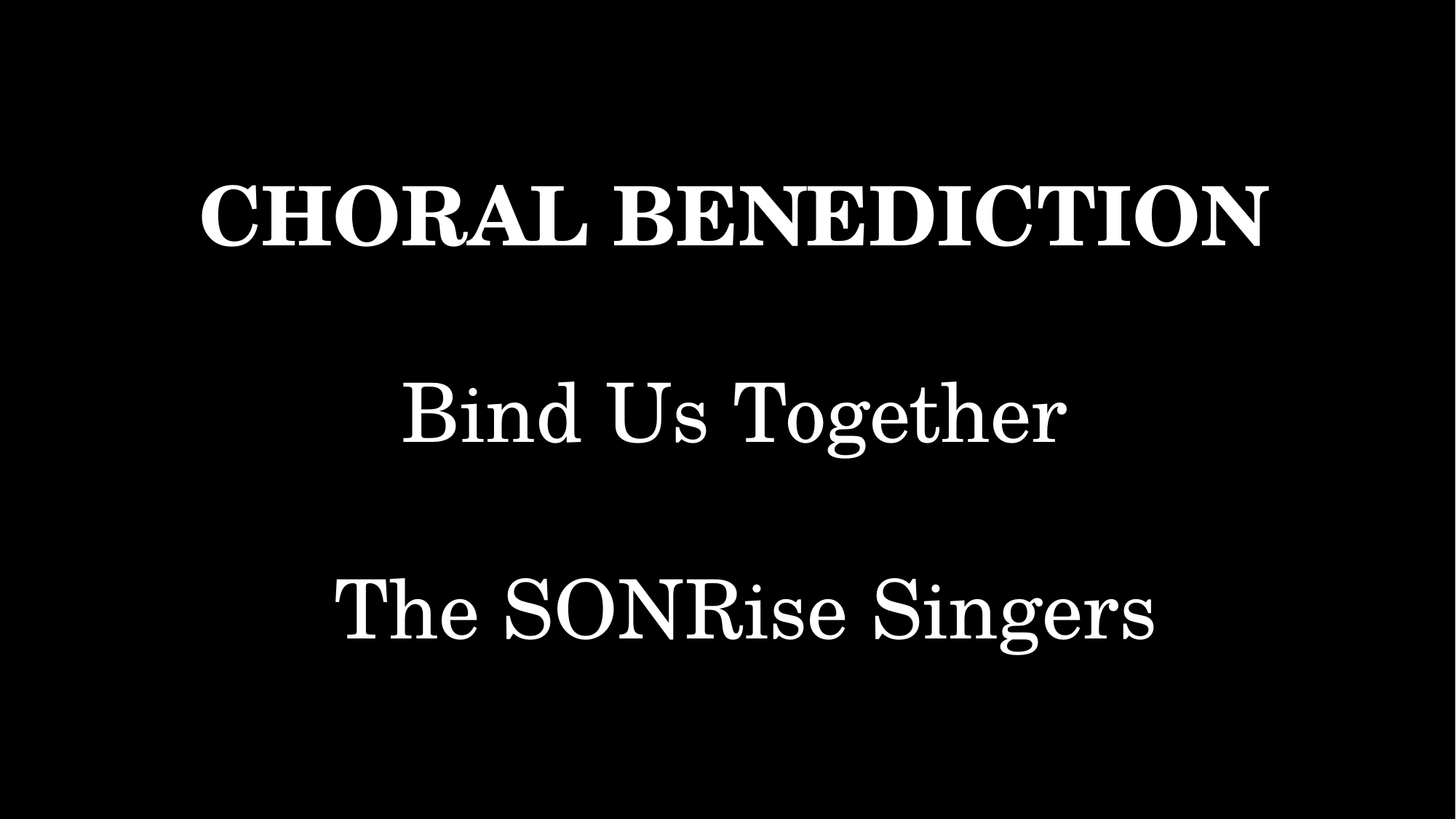

CHORAL BENEDICTION

Bind Us Together

The SONRise Singers